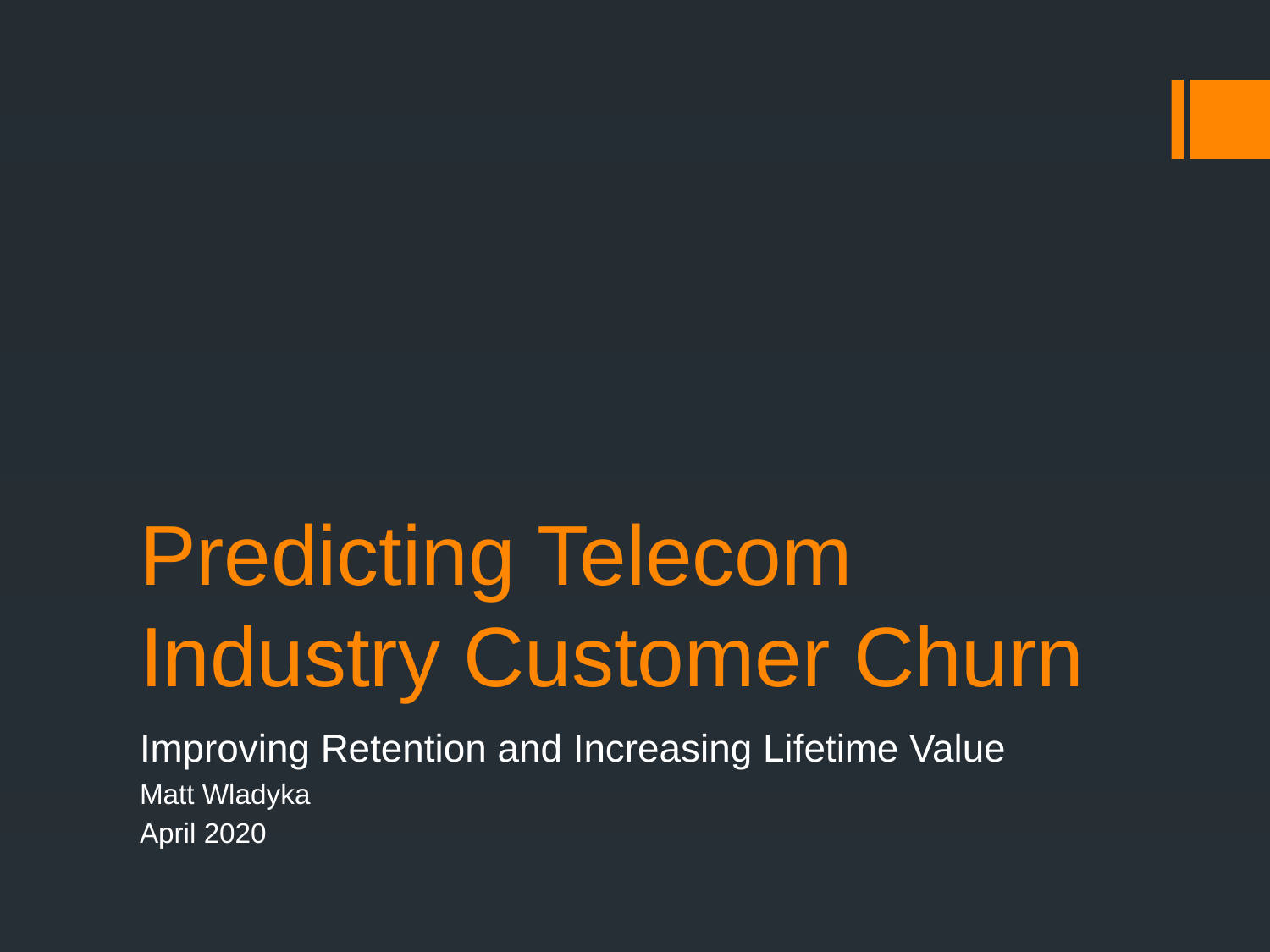

# Predicting Telecom Industry Customer Churn
Improving Retention and Increasing Lifetime Value
Matt Wladyka
April 2020